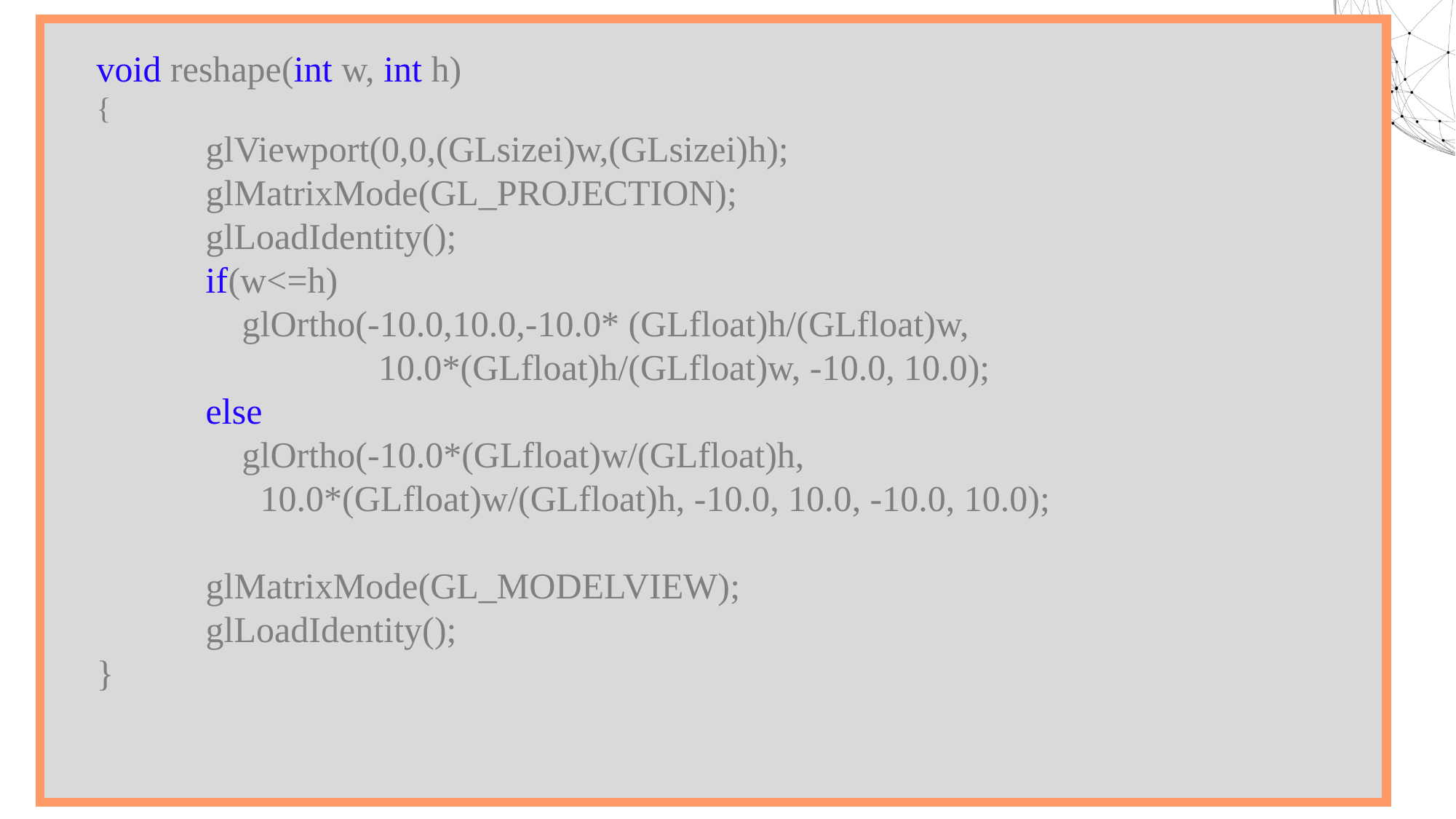

void reshape(int w, int h)
{
            glViewport(0,0,(GLsizei)w,(GLsizei)h);
	glMatrixMode(GL_PROJECTION);
	glLoadIdentity();
	if(w<=h)
	    glOrtho(-10.0,10.0,-10.0* (GLfloat)h/(GLfloat)w,
                               10.0*(GLfloat)h/(GLfloat)w, -10.0, 10.0);
	else
                glOrtho(-10.0*(GLfloat)w/(GLfloat)h,
                  10.0*(GLfloat)w/(GLfloat)h, -10.0, 10.0, -10.0, 10.0);

	glMatrixMode(GL_MODELVIEW);
	glLoadIdentity();
}